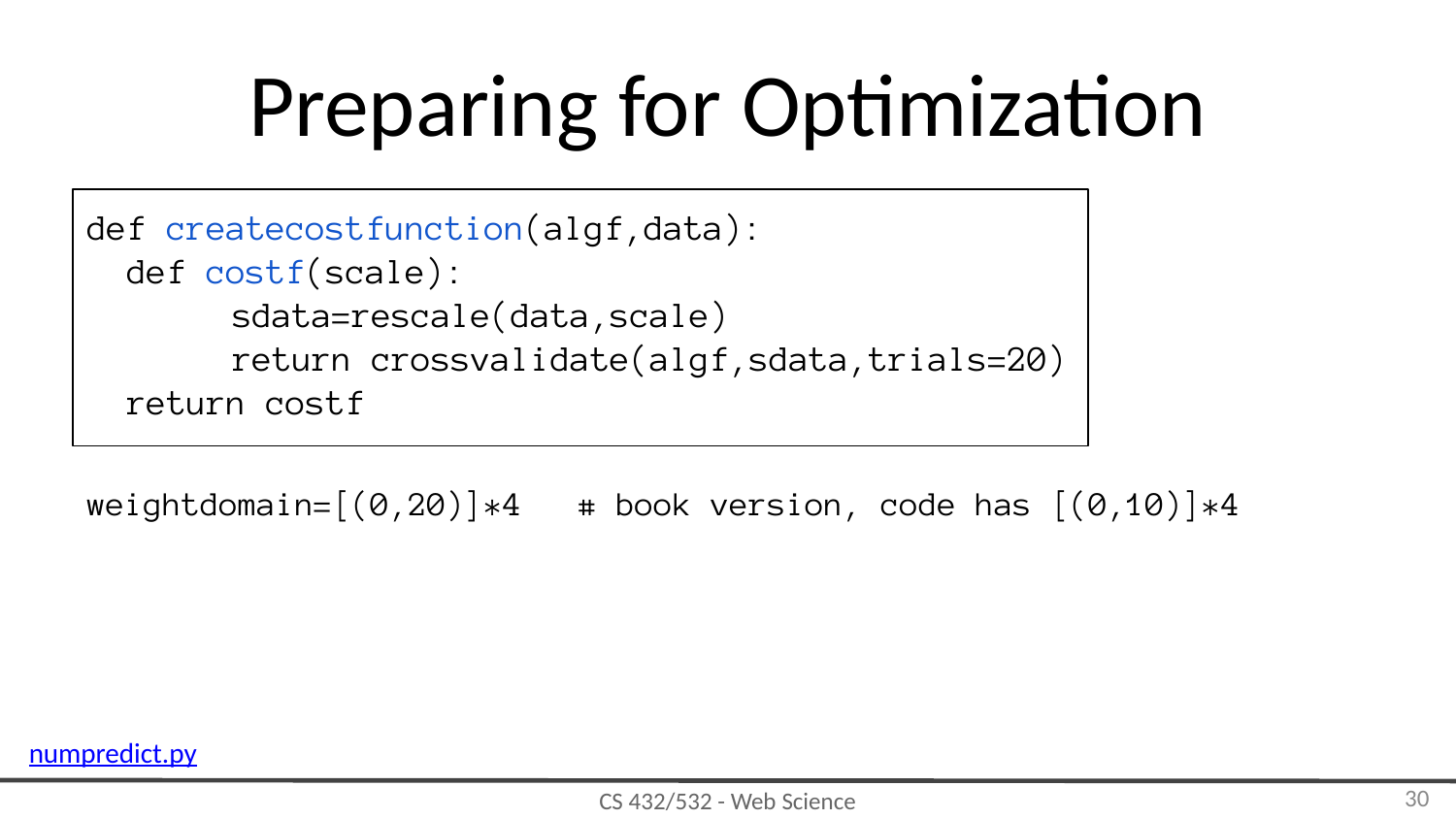

# Preparing for Optimization
def createcostfunction(algf,data):
  def costf(scale):
	sdata=rescale(data,scale)
	return crossvalidate(algf,sdata,trials=20)
  return costf
weightdomain=[(0,20)]*4   # book version, code has [(0,10)]*4
numpredict.py
30